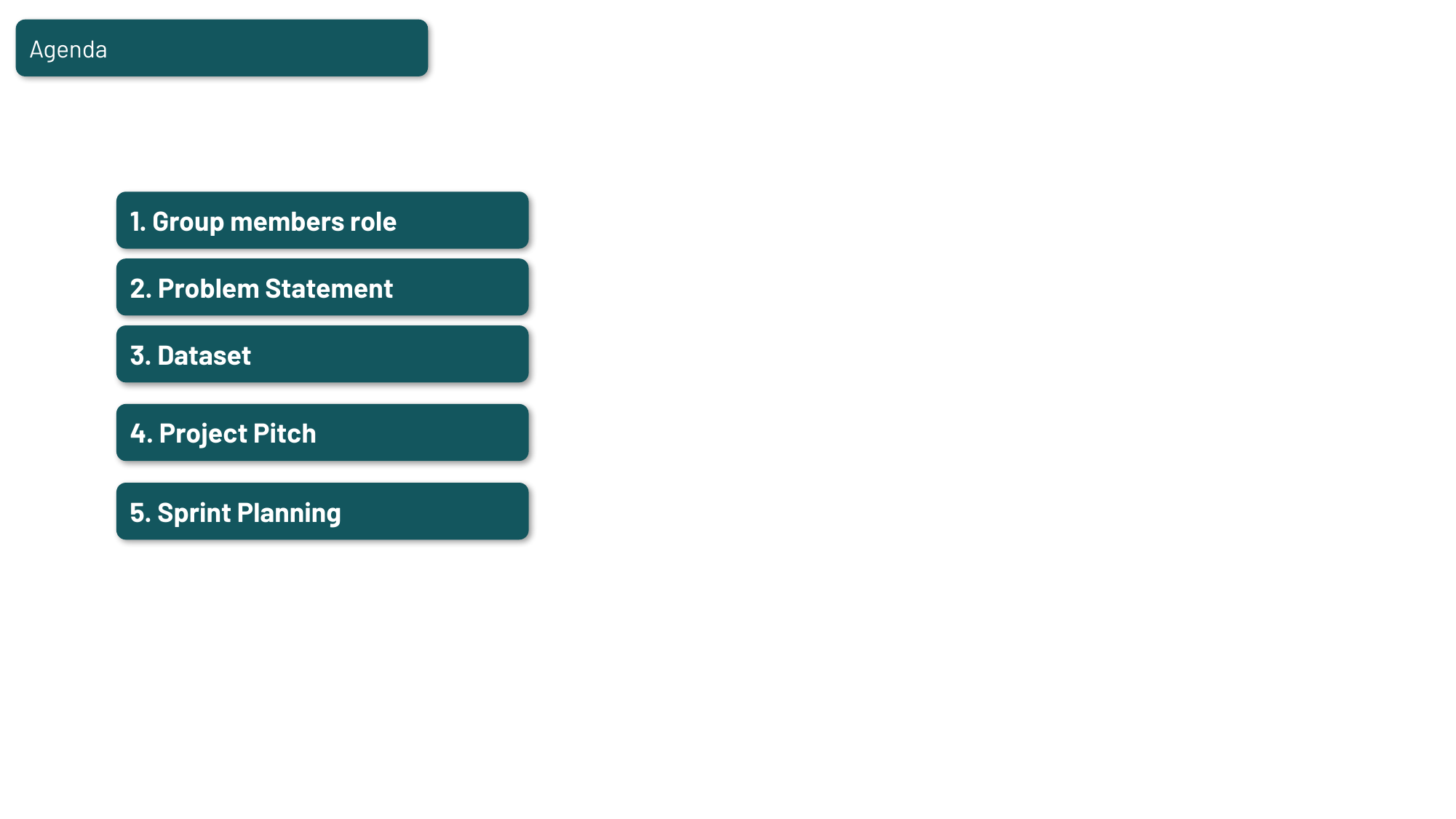

Agenda
1. Group members role
2. Problem Statement
3. Dataset
4. Project Pitch
5. Sprint Planning